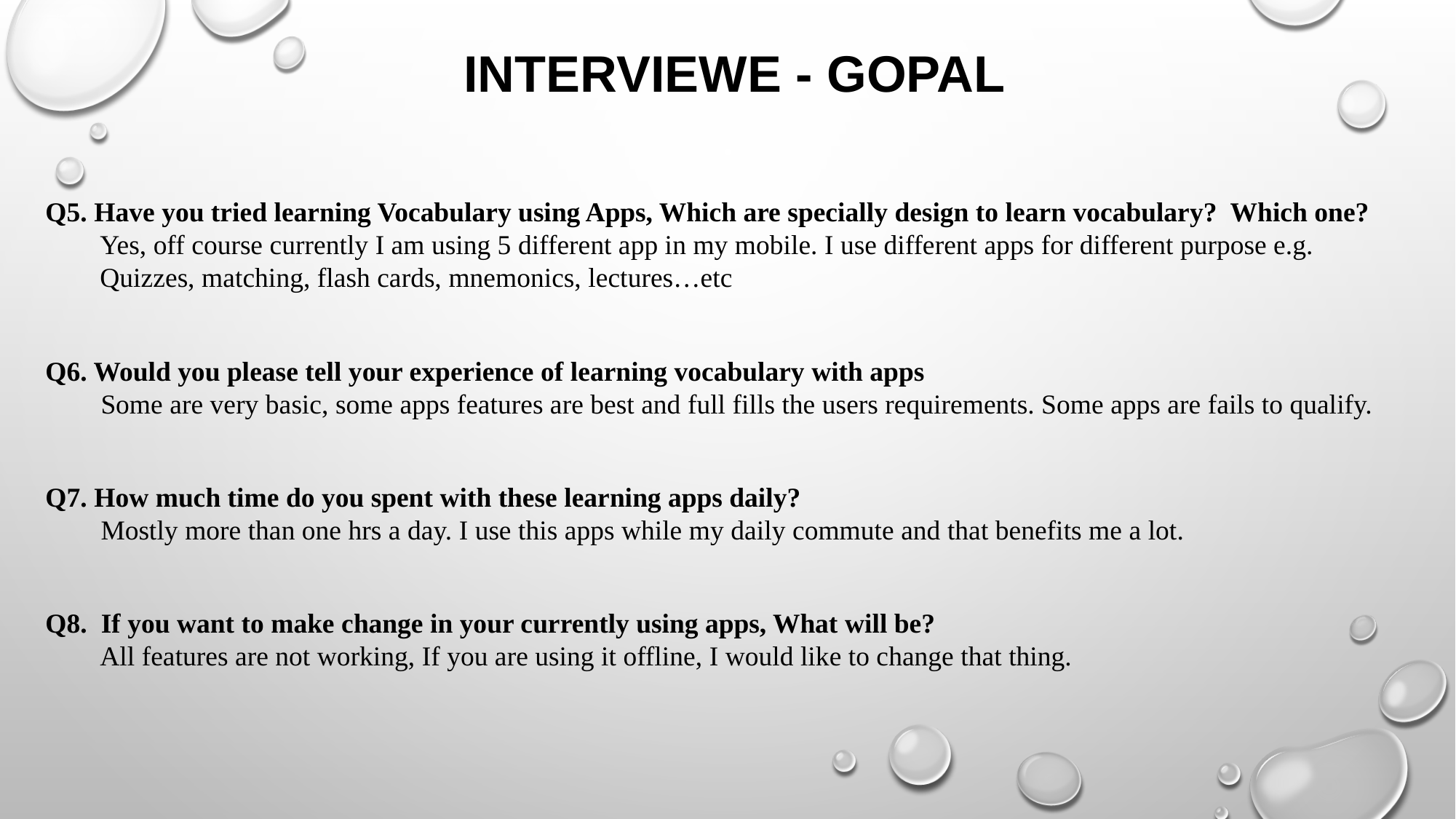

INTERVIEWE - gOPAL
Q5. Have you tried learning Vocabulary using Apps, Which are specially design to learn vocabulary?  Which one?
Yes, off course currently I am using 5 different app in my mobile. I use different apps for different purpose e.g. Quizzes, matching, flash cards, mnemonics, lectures…etc
Q6. Would you please tell your experience of learning vocabulary with apps
        Some are very basic, some apps features are best and full fills the users requirements. Some apps are fails to qualify.
Q7. How much time do you spent with these learning apps daily?
        Mostly more than one hrs a day. I use this apps while my daily commute and that benefits me a lot.
Q8.  If you want to make change in your currently using apps, What will be?
All features are not working, If you are using it offline, I would like to change that thing.